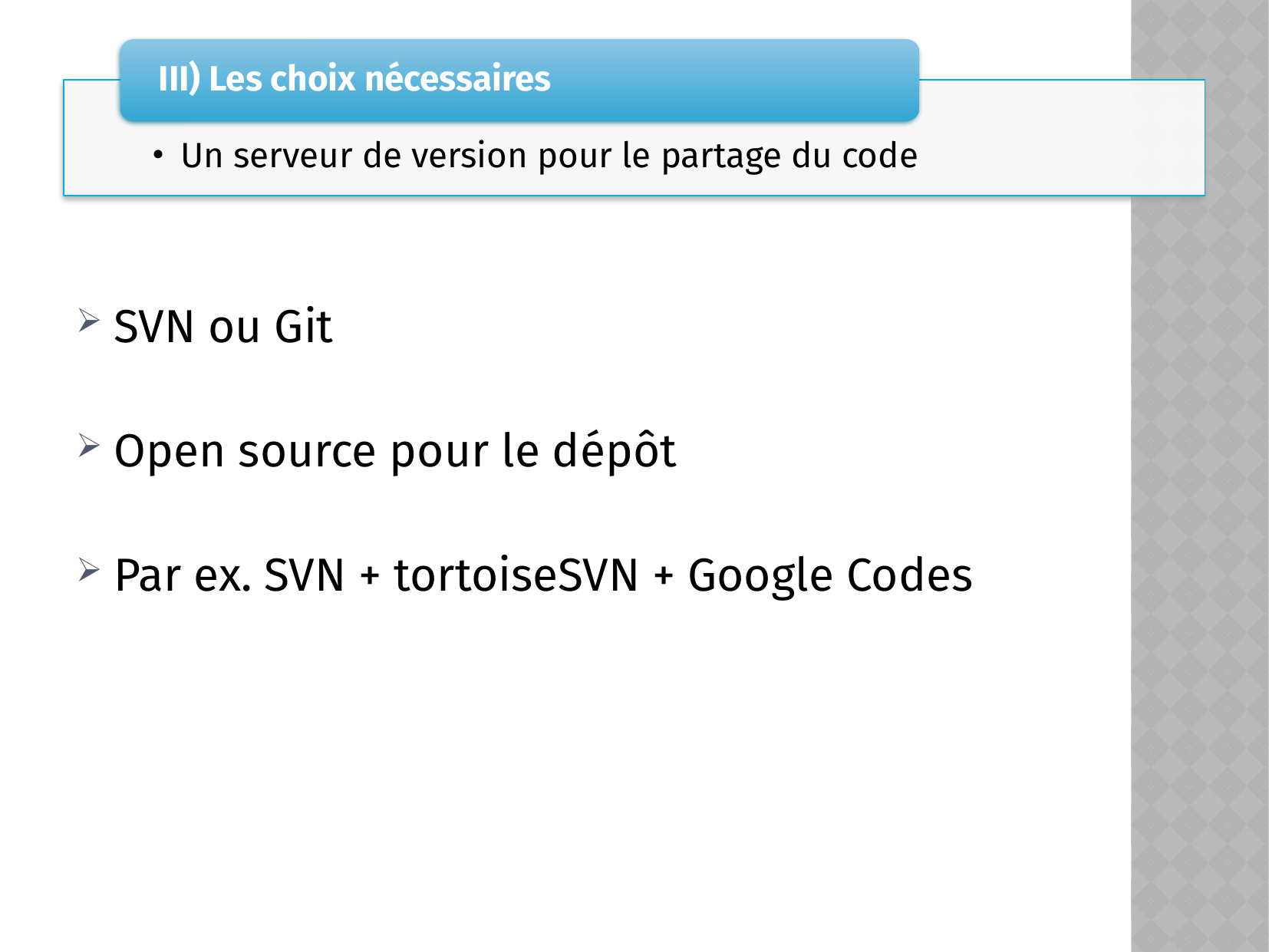

Un serveur de version pour le partage du code
III) Les choix nécessaires
SVN ou Git

Open source pour le dépôt

Par ex. SVN + tortoiseSVN + Google Codes